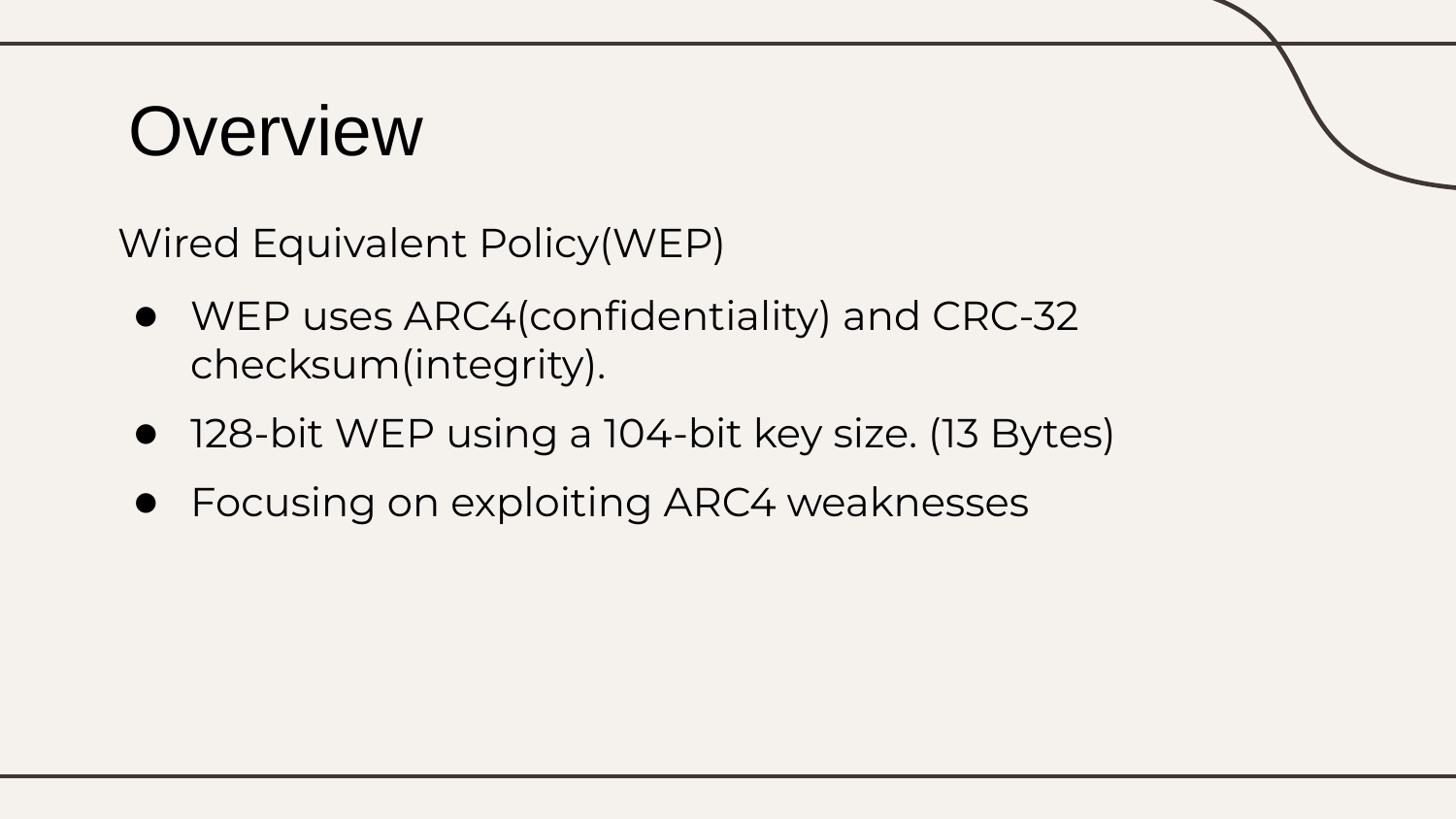

# Overview
Wired Equivalent Policy(WEP)
WEP uses ARC4(confidentiality) and CRC-32 checksum(integrity).
128-bit WEP using a 104-bit key size. (13 Bytes)
Focusing on exploiting ARC4 weaknesses